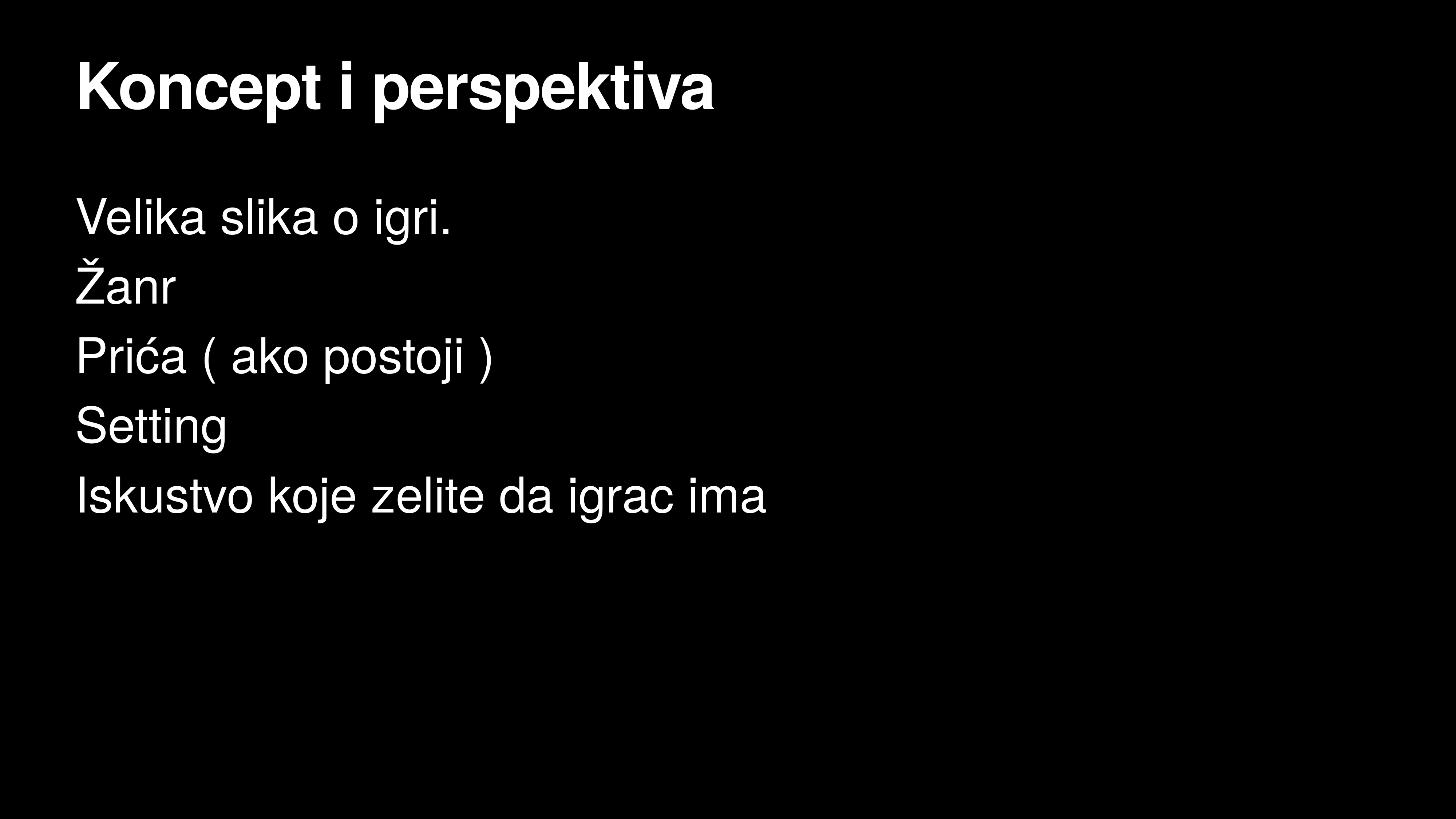

# Koncept i perspektiva
Velika slika o igri.
Žanr
Prića ( ako postoji )
Setting
Iskustvo koje zelite da igrac ima